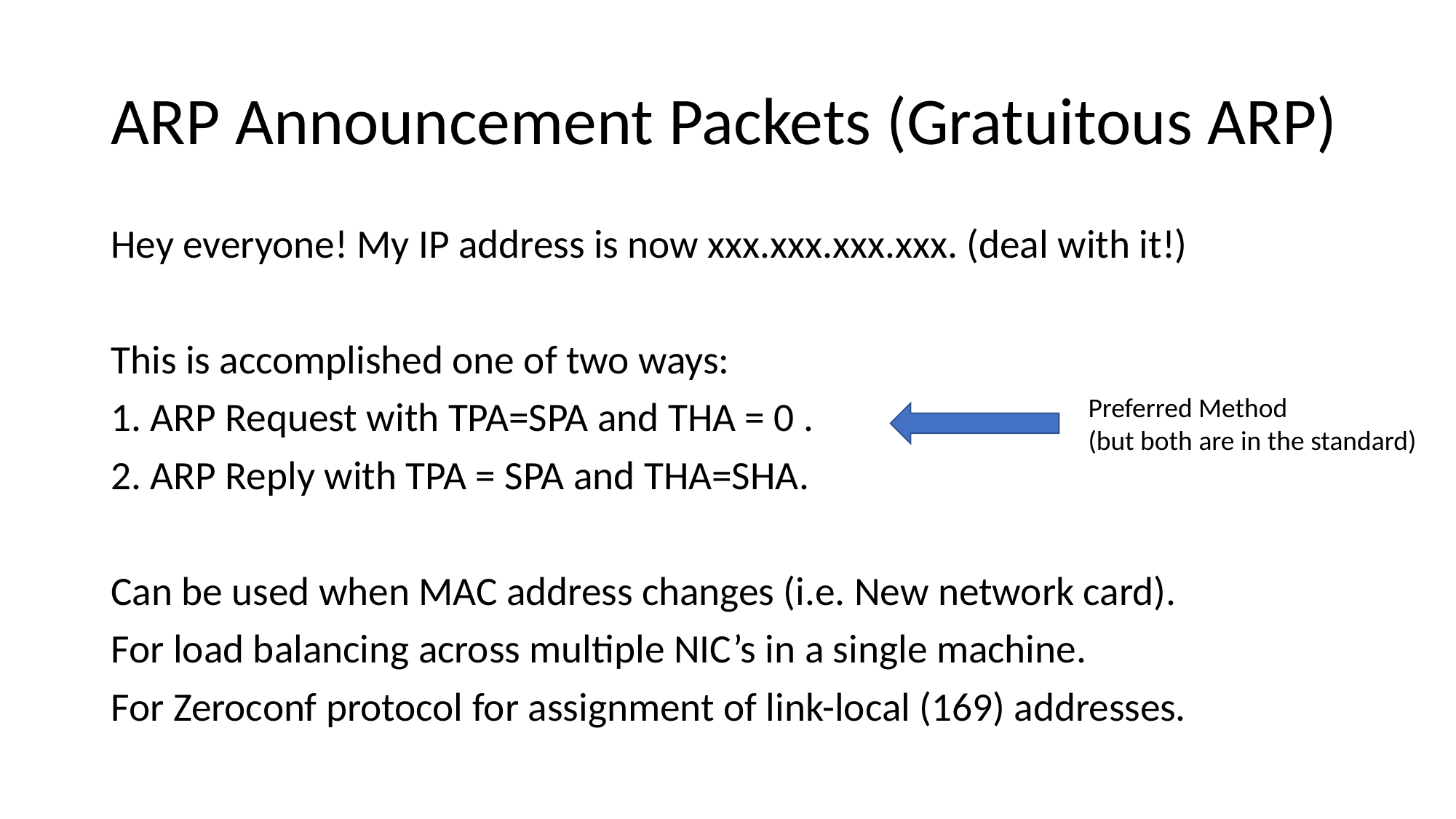

# ARP Announcement Packets (Gratuitous ARP)
Hey everyone! My IP address is now xxx.xxx.xxx.xxx. (deal with it!)

This is accomplished one of two ways:
1. ARP Request with TPA=SPA and THA = 0 .
2. ARP Reply with TPA = SPA and THA=SHA.

Can be used when MAC address changes (i.e. New network card).
For load balancing across multiple NIC’s in a single machine.
For Zeroconf protocol for assignment of link-local (169) addresses.
Preferred Method
(but both are in the standard)